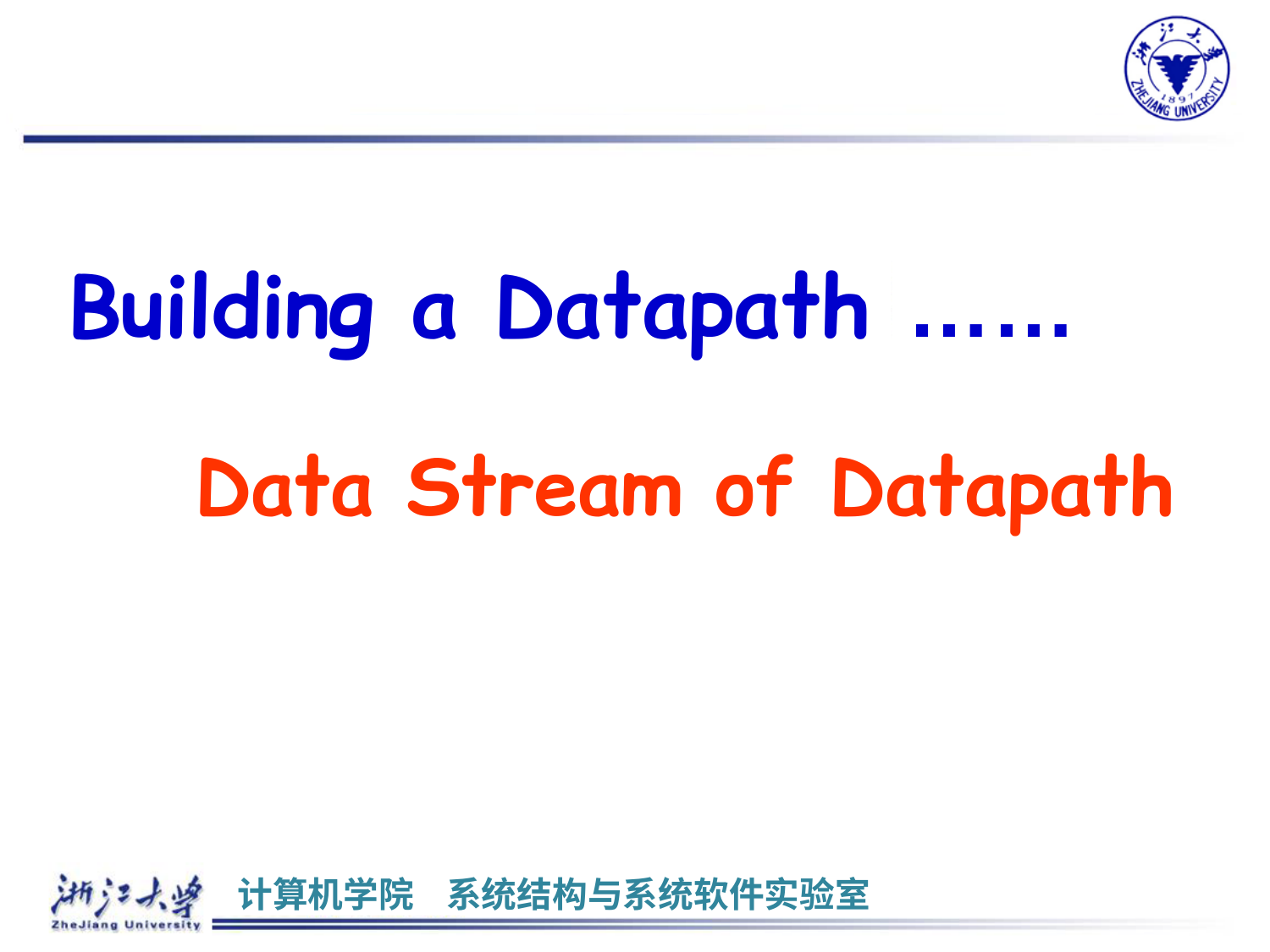

#
Building a Datapath ……

	Data Stream of Datapath